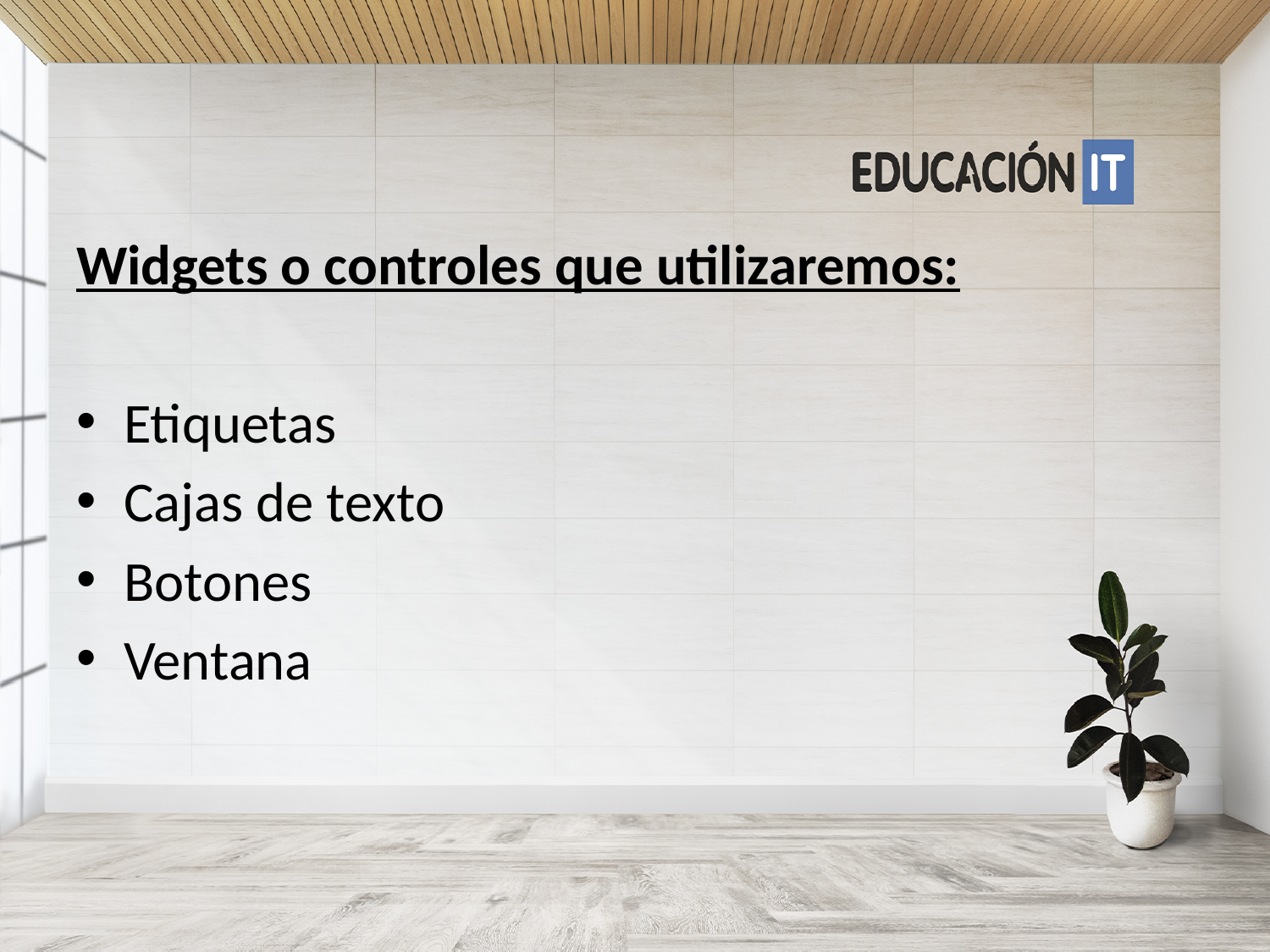

Widgets o controles que utilizaremos:

Etiquetas
Cajas de texto
Botones
Ventana